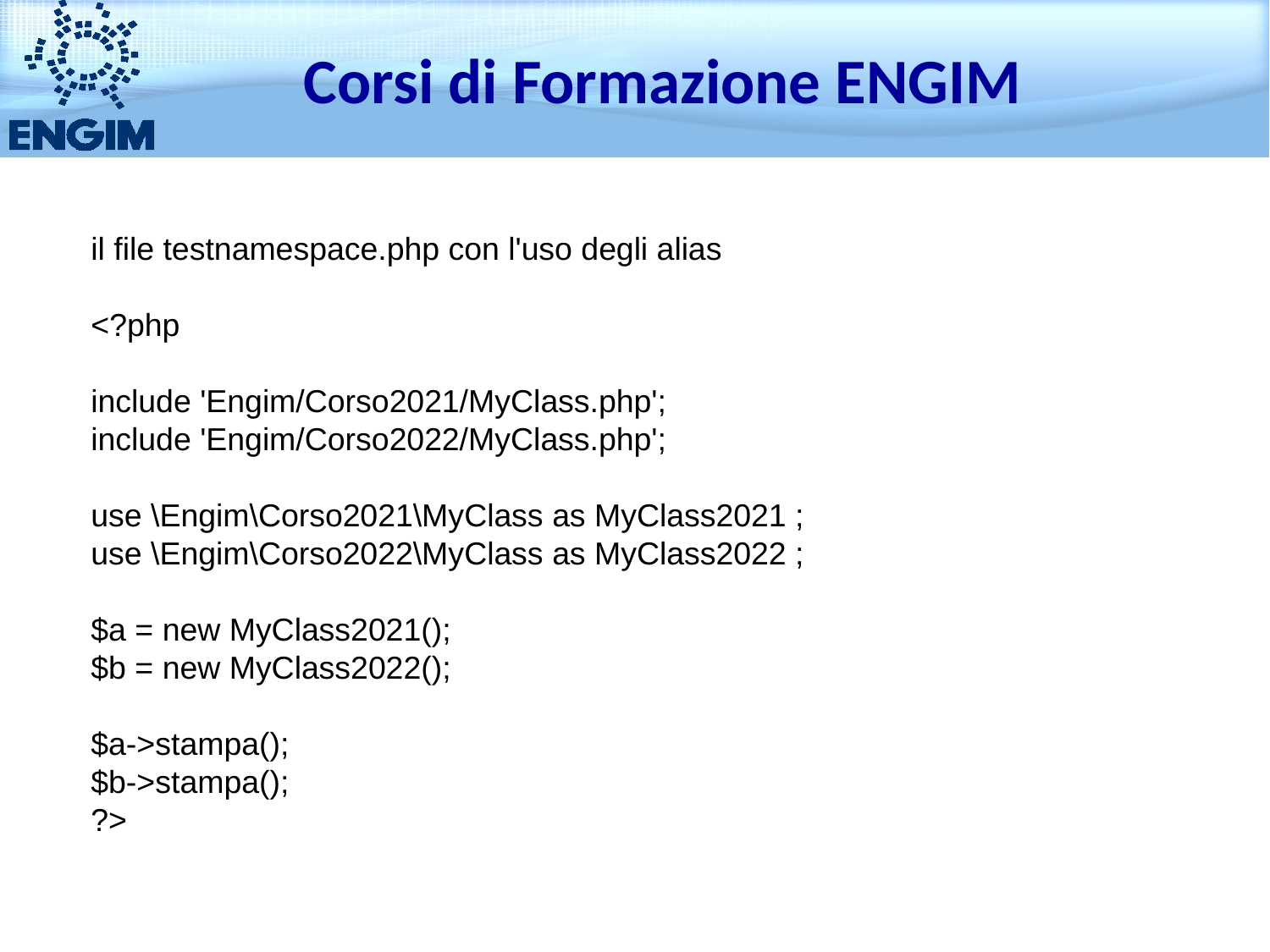

Corsi di Formazione ENGIM
il file testnamespace.php con l'uso degli alias

<?php
include 'Engim/Corso2021/MyClass.php';
include 'Engim/Corso2022/MyClass.php';
use \Engim\Corso2021\MyClass as MyClass2021 ;
use \Engim\Corso2022\MyClass as MyClass2022 ;
$a = new MyClass2021();
$b = new MyClass2022();
$a->stampa();
$b->stampa();
?>